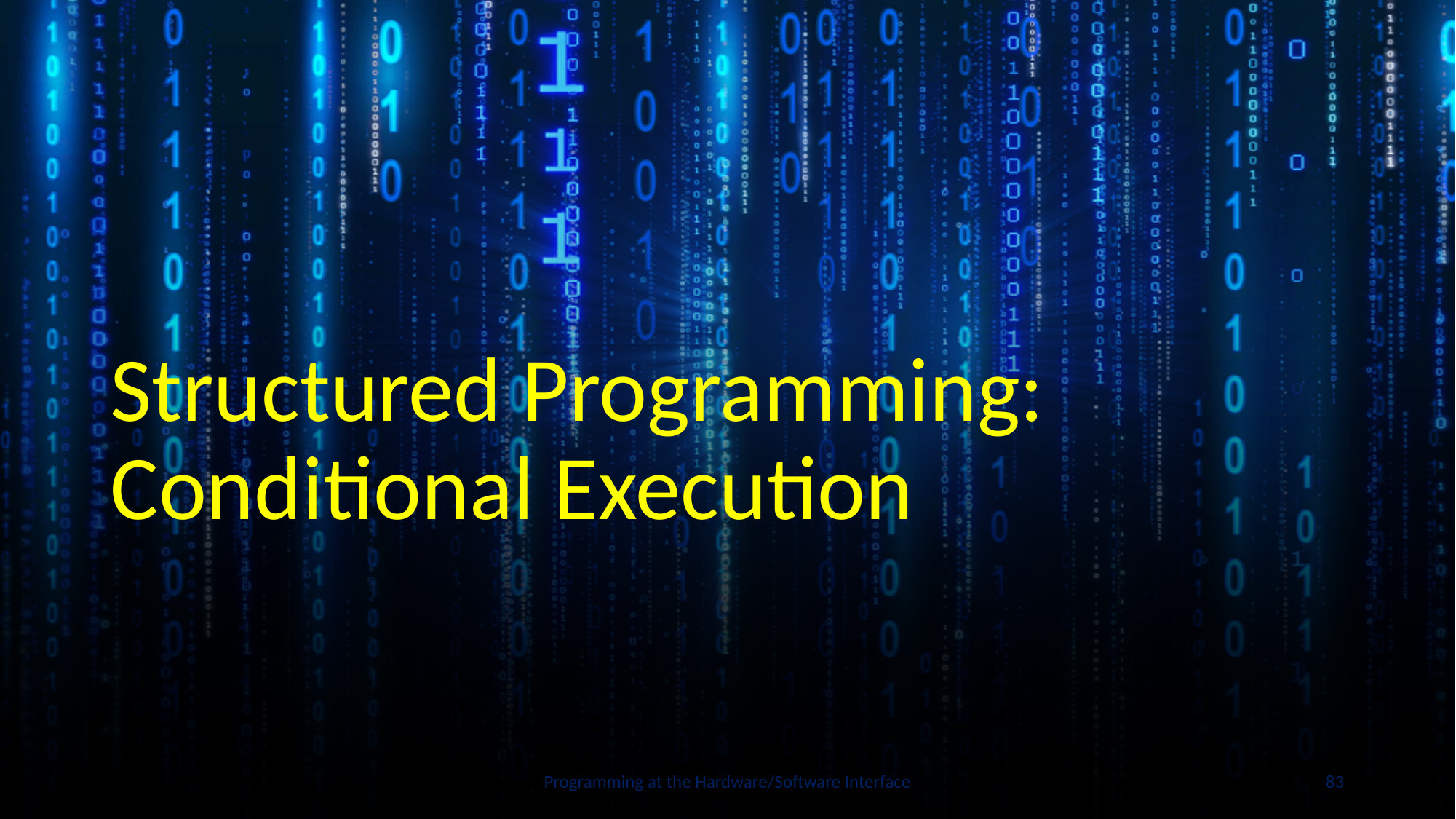

# Structured Programming: Conditional Execution

Programming at the Hardware/Software Interface
83